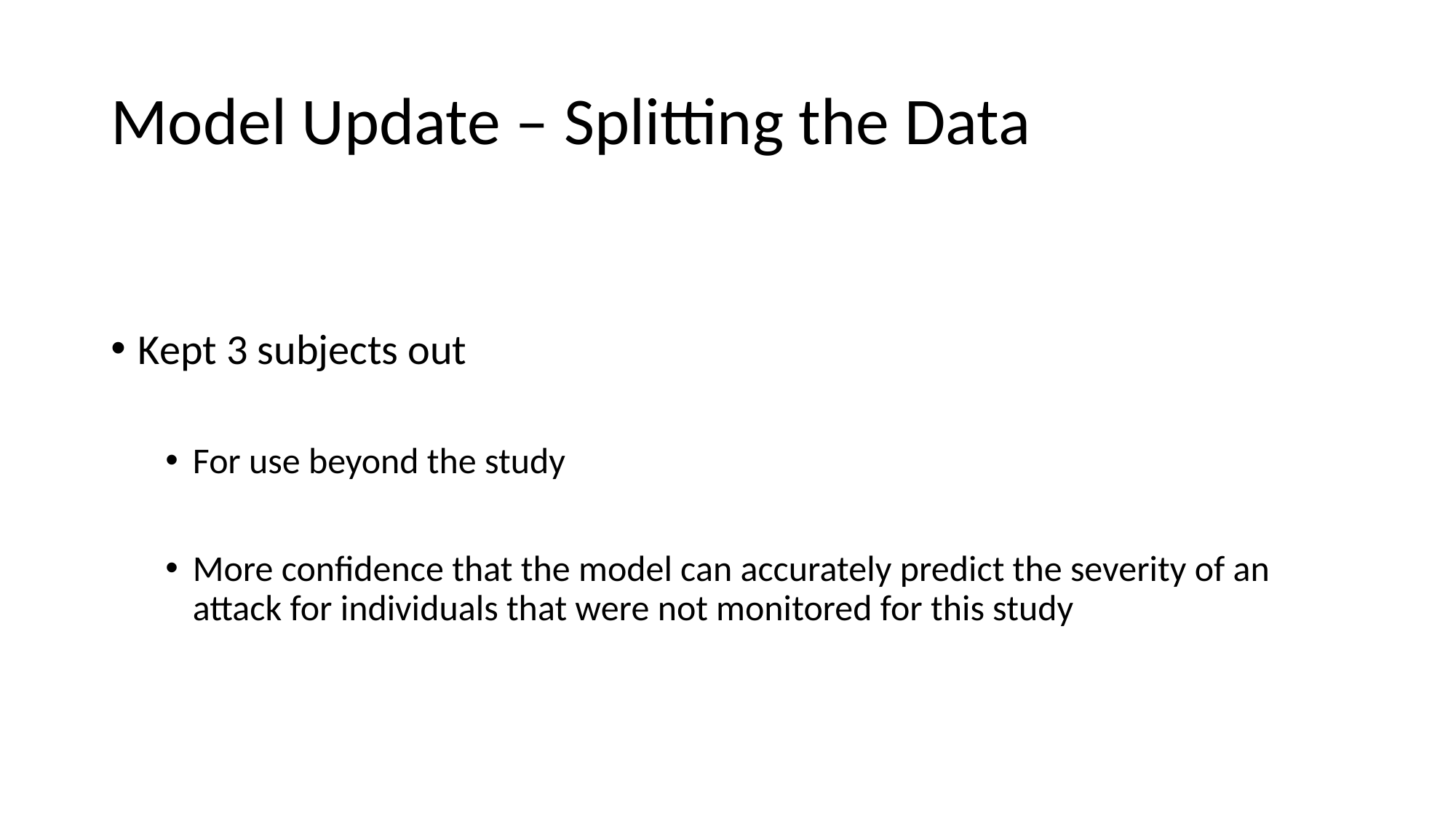

# Model Update – Splitting the Data
Kept 3 subjects out

For use beyond the study

More confidence that the model can accurately predict the severity of an attack for individuals that were not monitored for this study